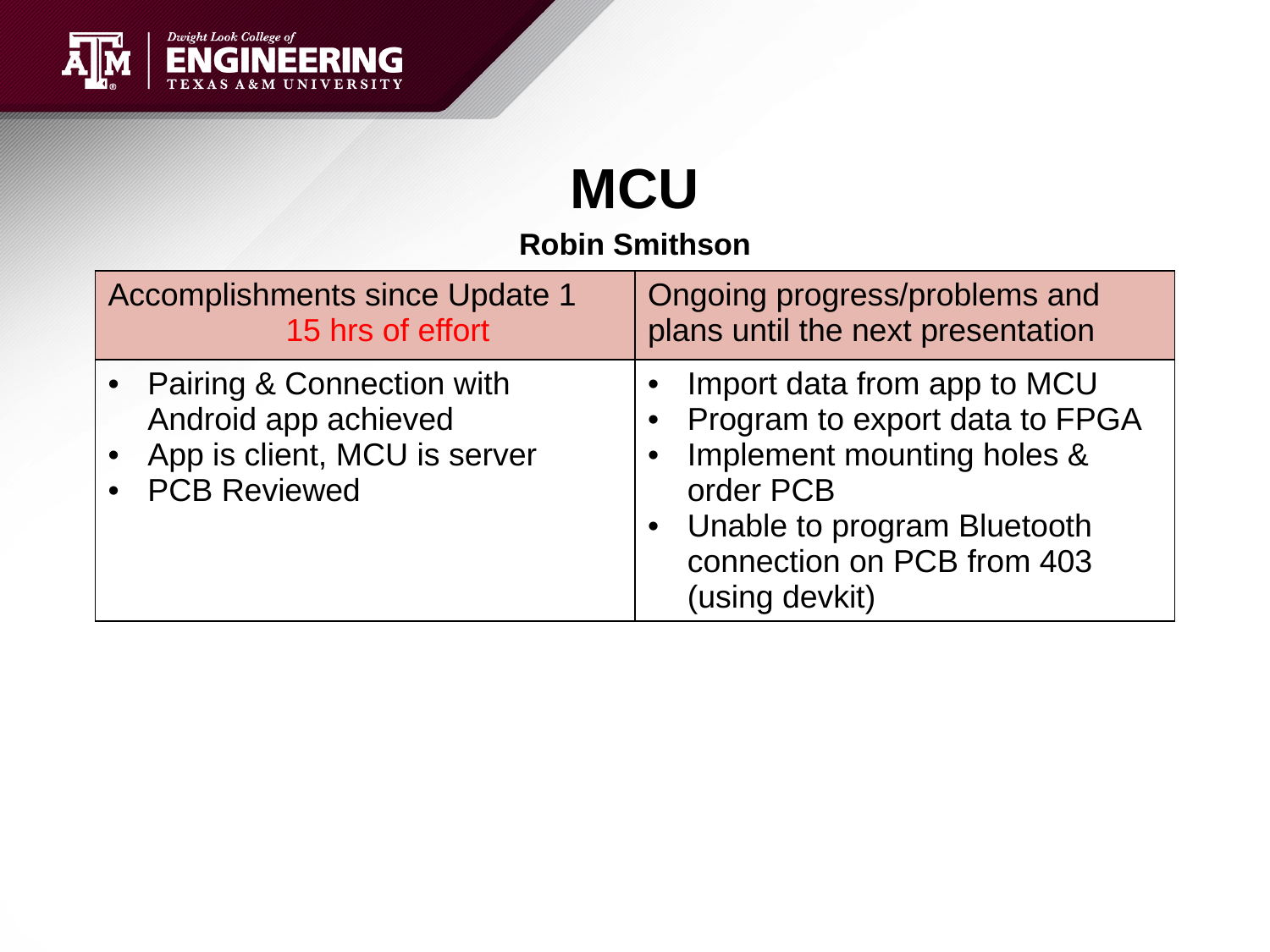

# MCU Robin Smithson
| Accomplishments since Update 1 15 hrs of effort | Ongoing progress/problems and plans until the next presentation |
| --- | --- |
| Pairing & Connection with Android app achieved App is client, MCU is server PCB Reviewed | Import data from app to MCU Program to export data to FPGA Implement mounting holes & order PCB Unable to program Bluetooth connection on PCB from 403 (using devkit) |